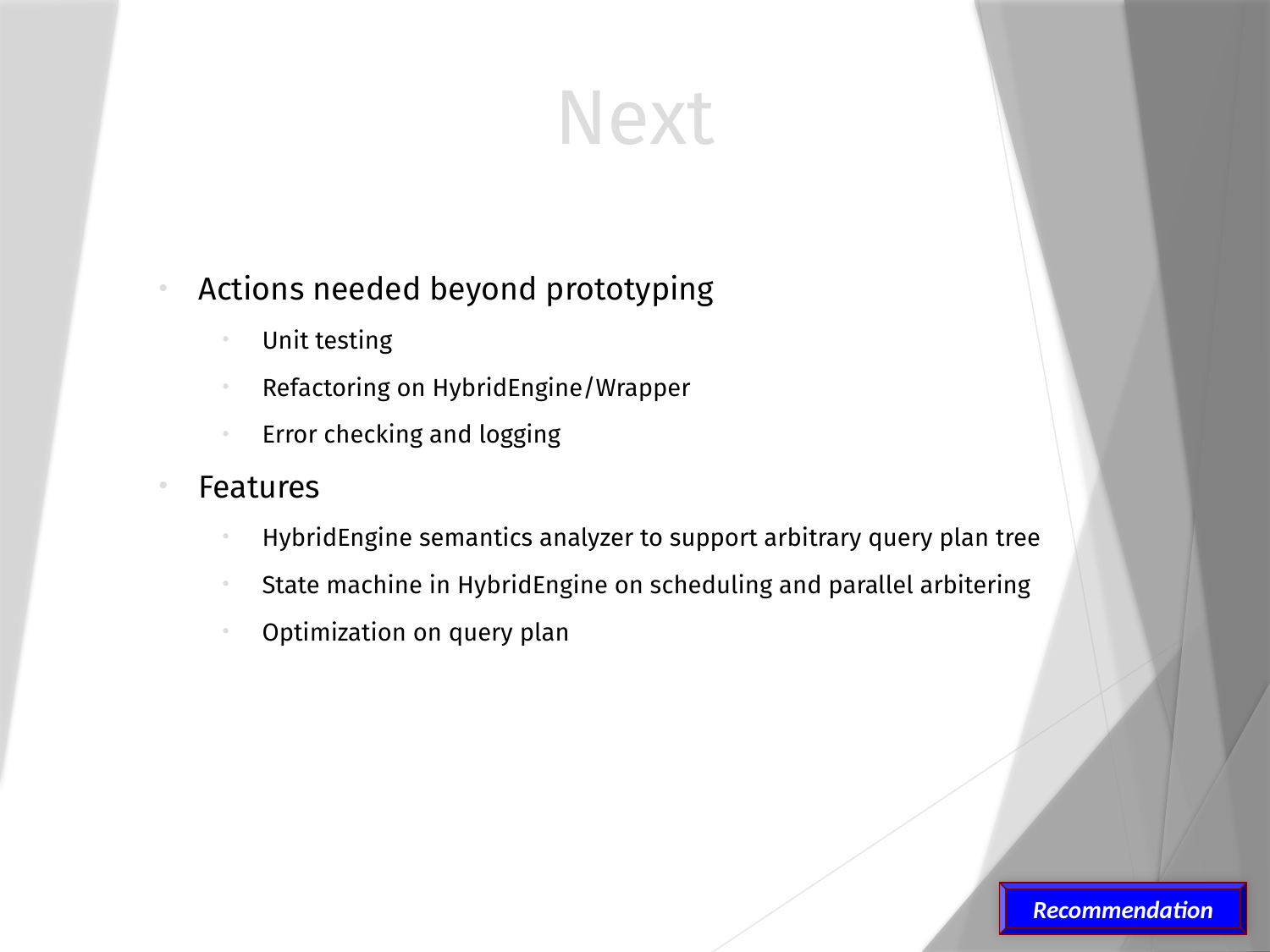

# Next

Actions needed beyond prototyping
Unit testing
Refactoring on HybridEngine/Wrapper
Error checking and logging
Features
HybridEngine semantics analyzer to support arbitrary query plan tree
State machine in HybridEngine on scheduling and parallel arbitering
Optimization on query plan

Recommendation